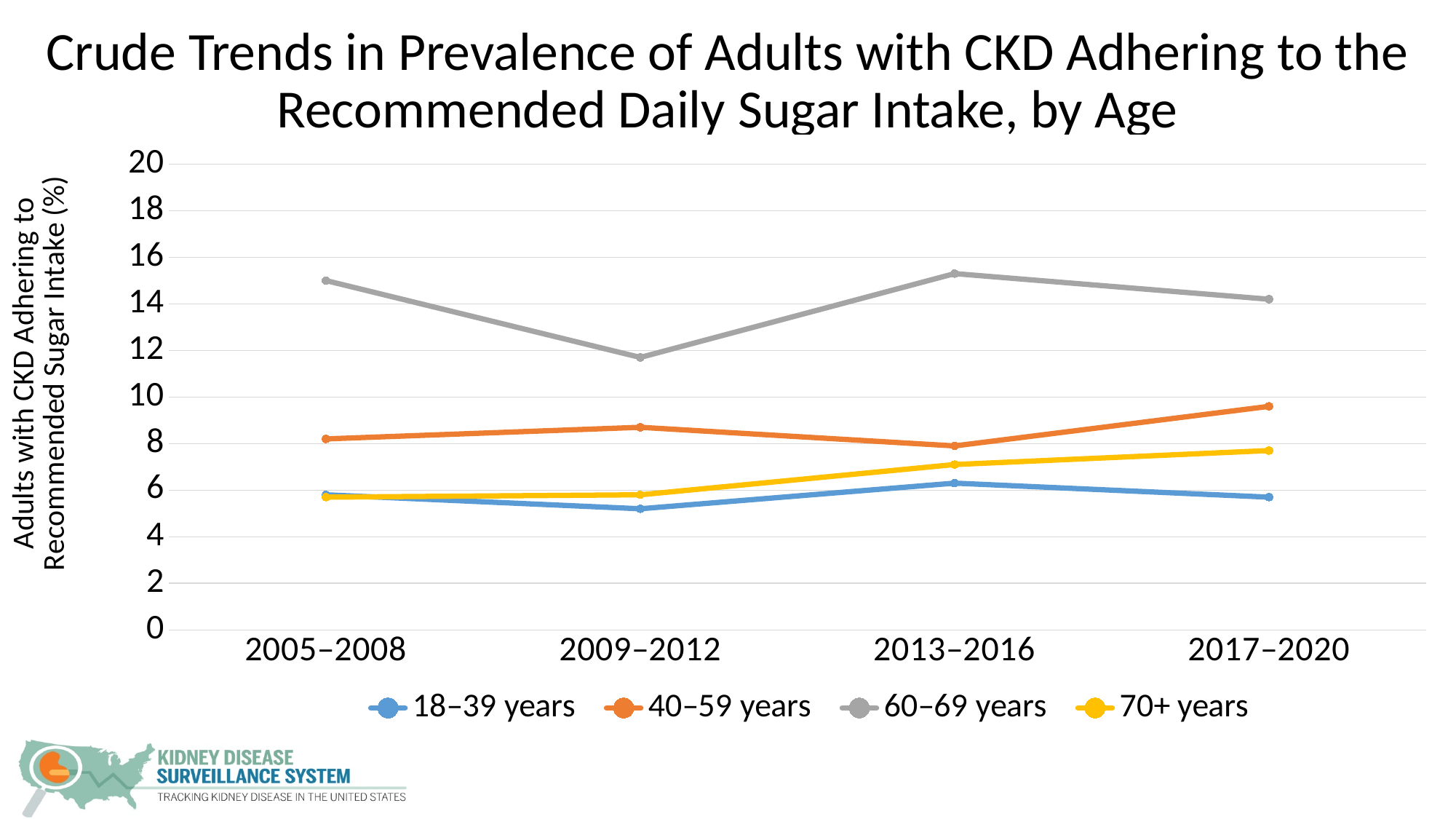

# Crude Trends in Prevalence of Adults with CKD Adhering to the Recommended Daily Sugar Intake, by Age

### Chart

| Category | 18–39 years | 40–59 years | 60–69 years | 70+ years |
|---|---|---|---|---|
| 2005–2008 | 5.8 | 8.2 | 15.0 | 5.7 |
| 2009–2012 | 5.2 | 8.7 | 11.7 | 5.8 |
| 2013–2016 | 6.3 | 7.9 | 15.3 | 7.1 |
| 2017–2020 | 5.7 | 9.6 | 14.2 | 7.7 |